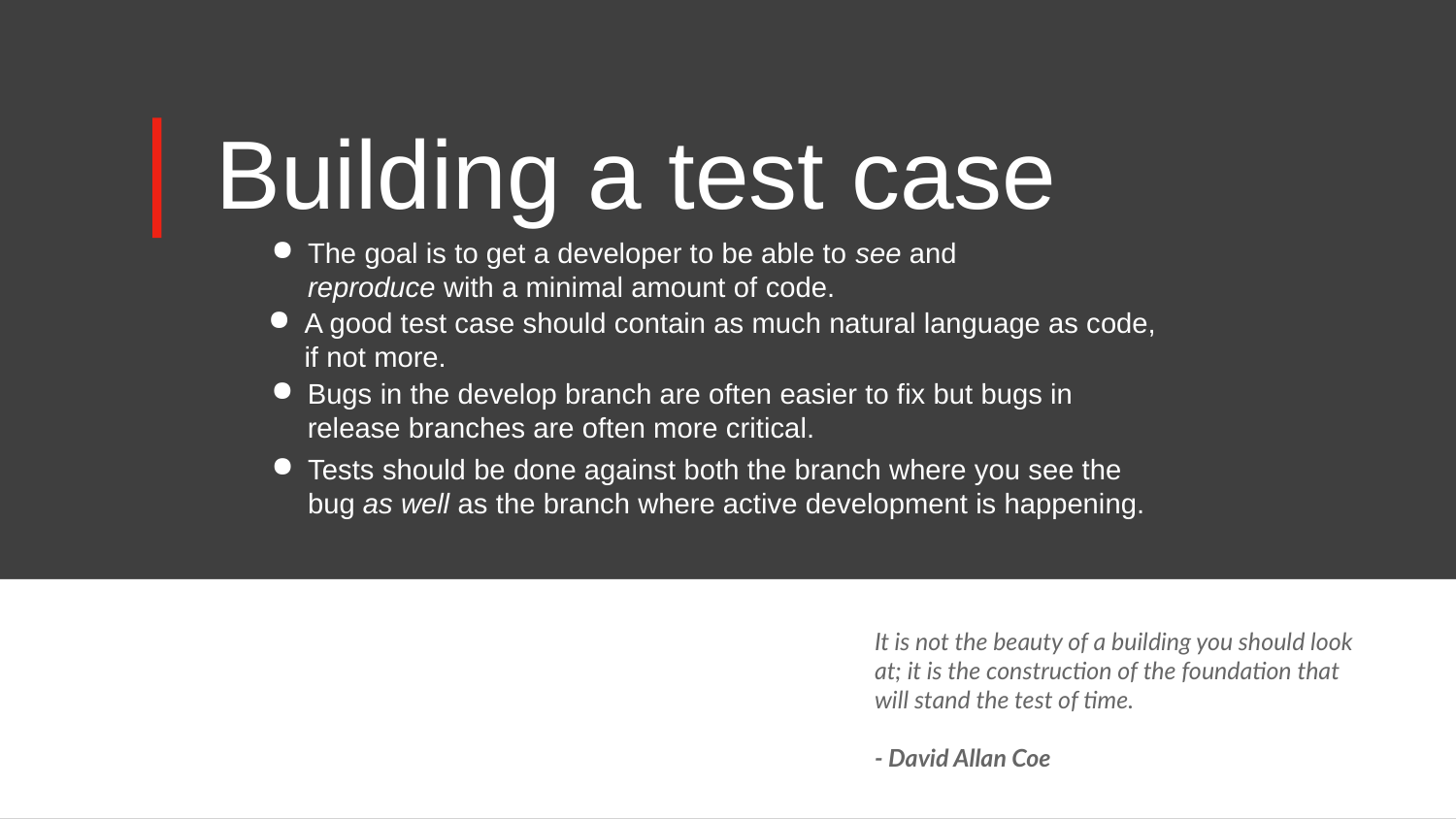

# Building a test case
The goal is to get a developer to be able to see and reproduce with a minimal amount of code.
A good test case should contain as much natural language as code, if not more.
Bugs in the develop branch are often easier to fix but bugs in release branches are often more critical.
Tests should be done against both the branch where you see the bug as well as the branch where active development is happening.
It is not the beauty of a building you should look at; it is the construction of the foundation that will stand the test of time.

- David Allan Coe